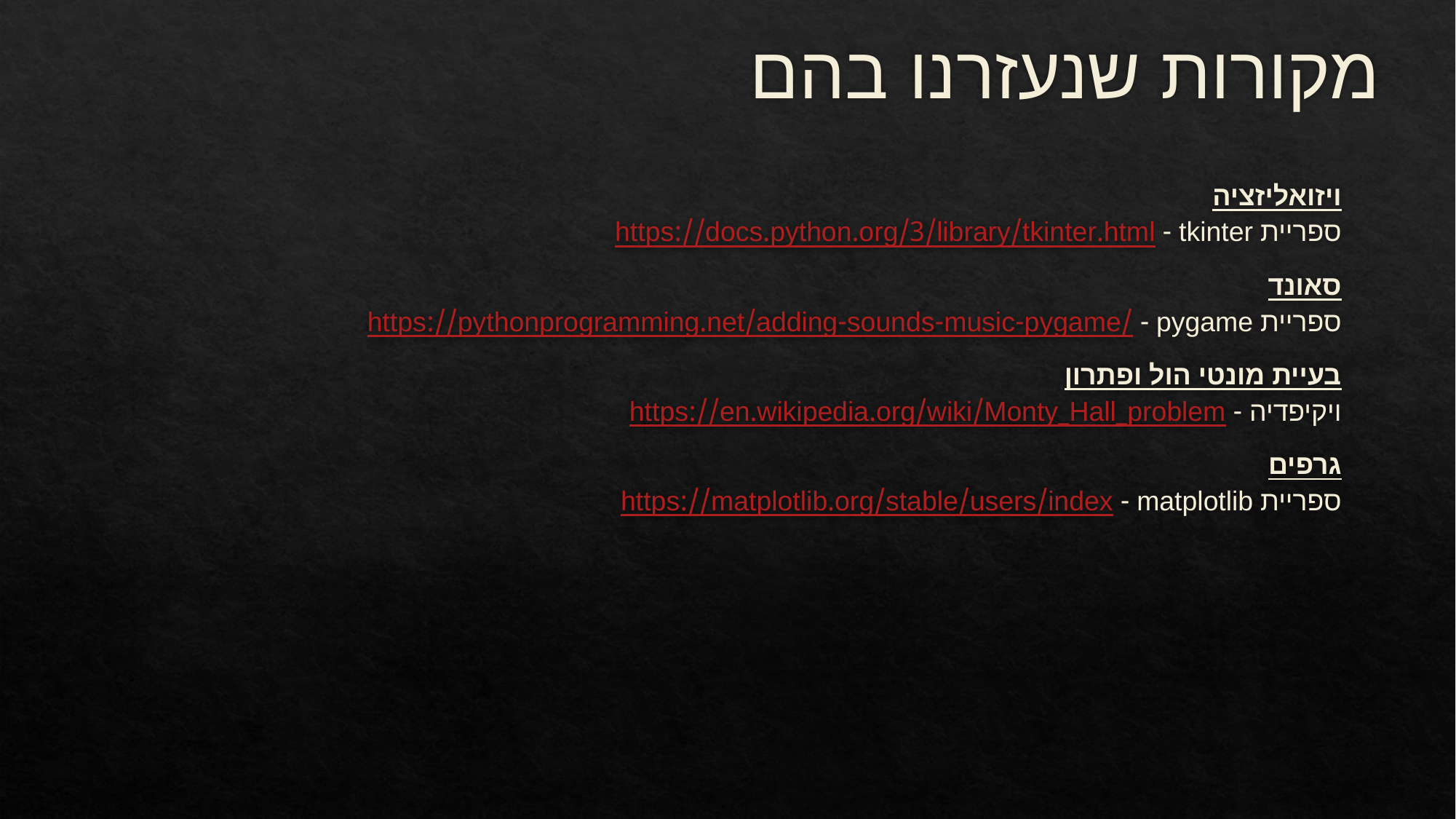

מקורות שנעזרנו בהם
ויזואליזציה
ספריית tkinter - https://docs.python.org/3/library/tkinter.html
סאונד
ספריית pygame - https://pythonprogramming.net/adding-sounds-music-pygame/
בעיית מונטי הול ופתרון
ויקיפדיה - https://en.wikipedia.org/wiki/Monty_Hall_problem
גרפים
ספריית matplotlib - https://matplotlib.org/stable/users/index